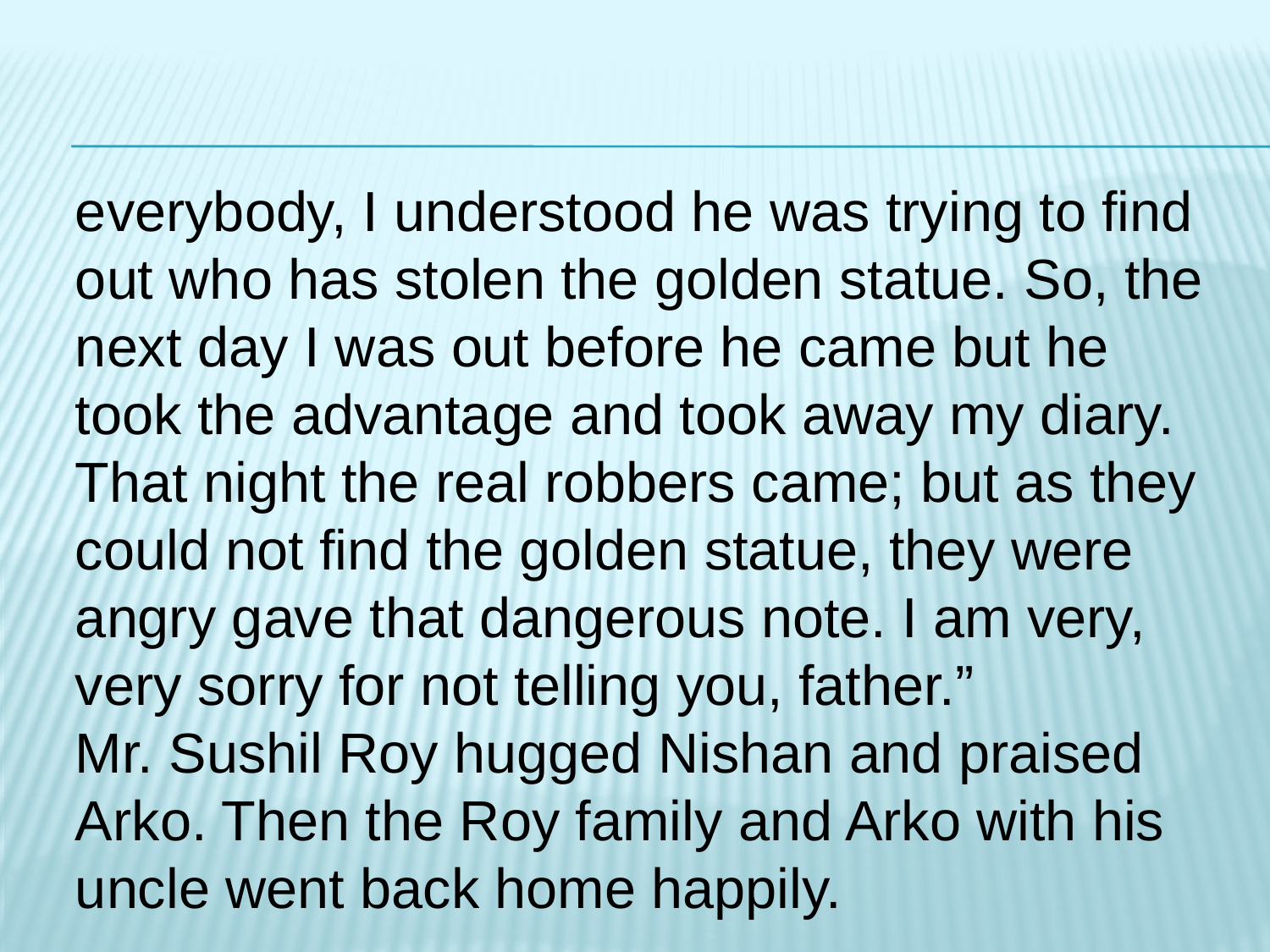

everybody, I understood he was trying to find out who has stolen the golden statue. So, the next day I was out before he came but he took the advantage and took away my diary. That night the real robbers came; but as they could not find the golden statue, they were angry gave that dangerous note. I am very, very sorry for not telling you, father.”
Mr. Sushil Roy hugged Nishan and praised Arko. Then the Roy family and Arko with his uncle went back home happily.